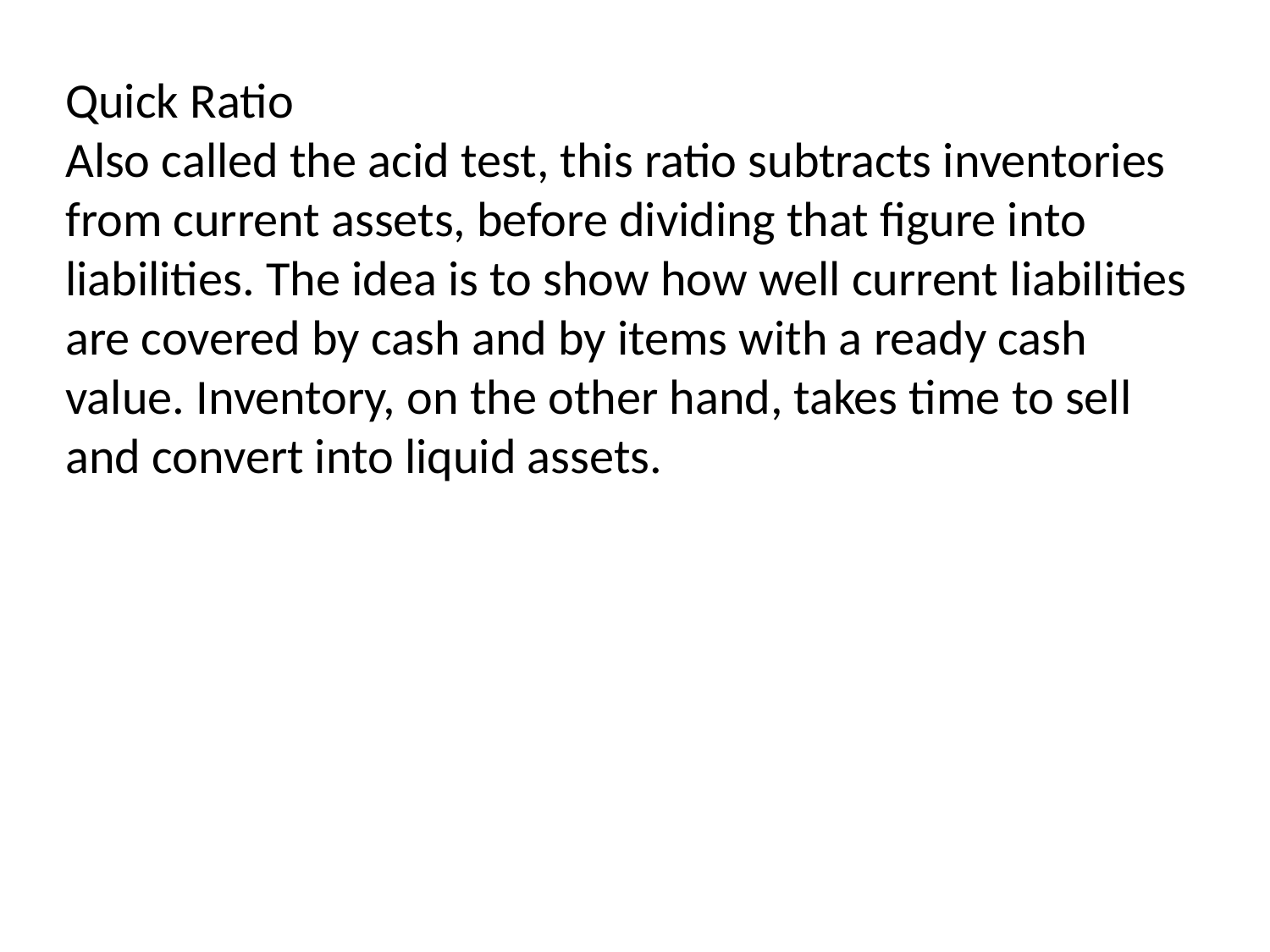

Quick Ratio
Also called the acid test, this ratio subtracts inventories from current assets, before dividing that figure into liabilities. The idea is to show how well current liabilities are covered by cash and by items with a ready cash value. Inventory, on the other hand, takes time to sell and convert into liquid assets.